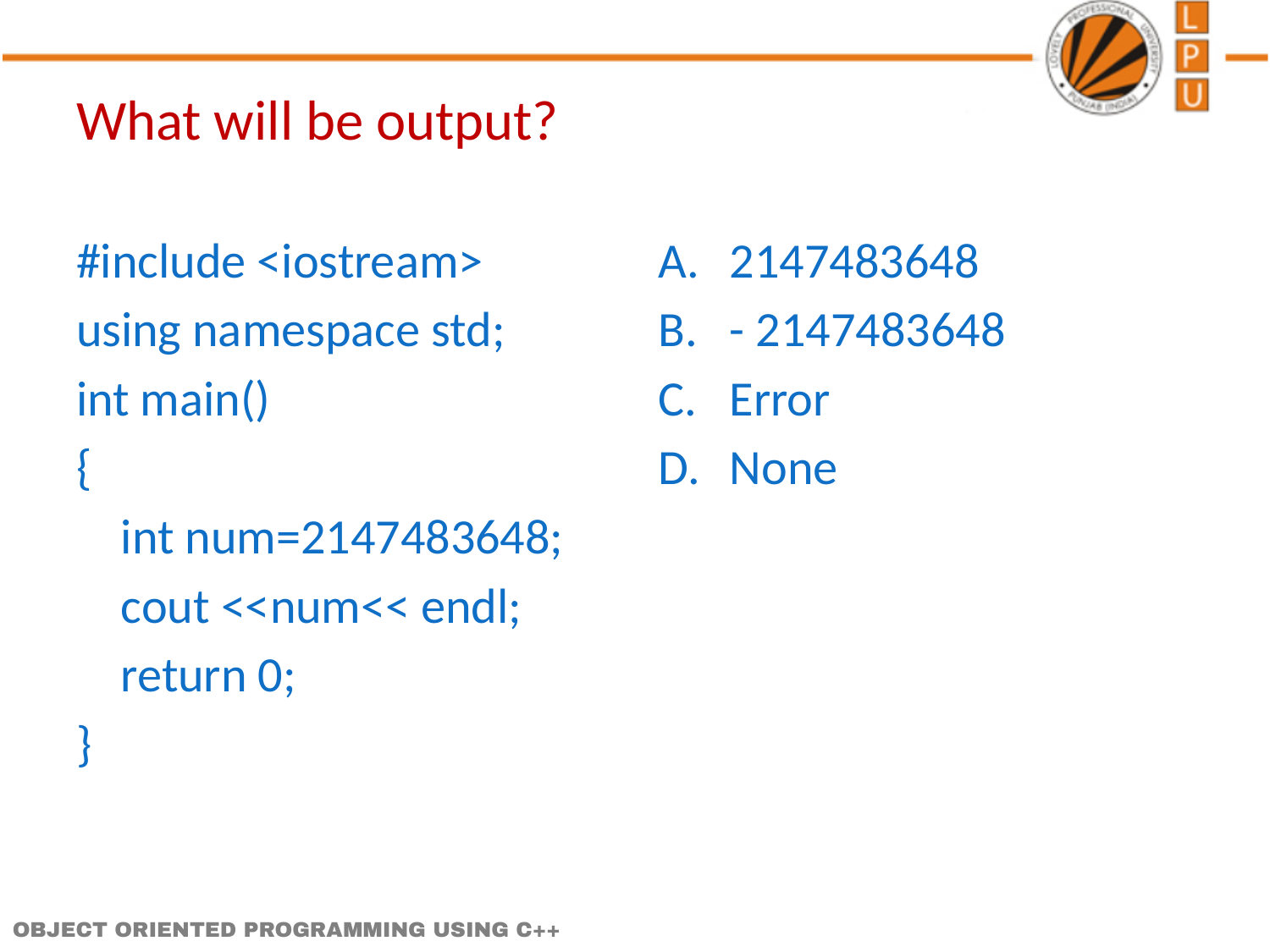

# What will be output?
#include <iostream>
using namespace std;
int main()
{
    int num=2147483648;
    cout <<num<< endl;
    return 0;
}

2147483648
- 2147483648
Error
None